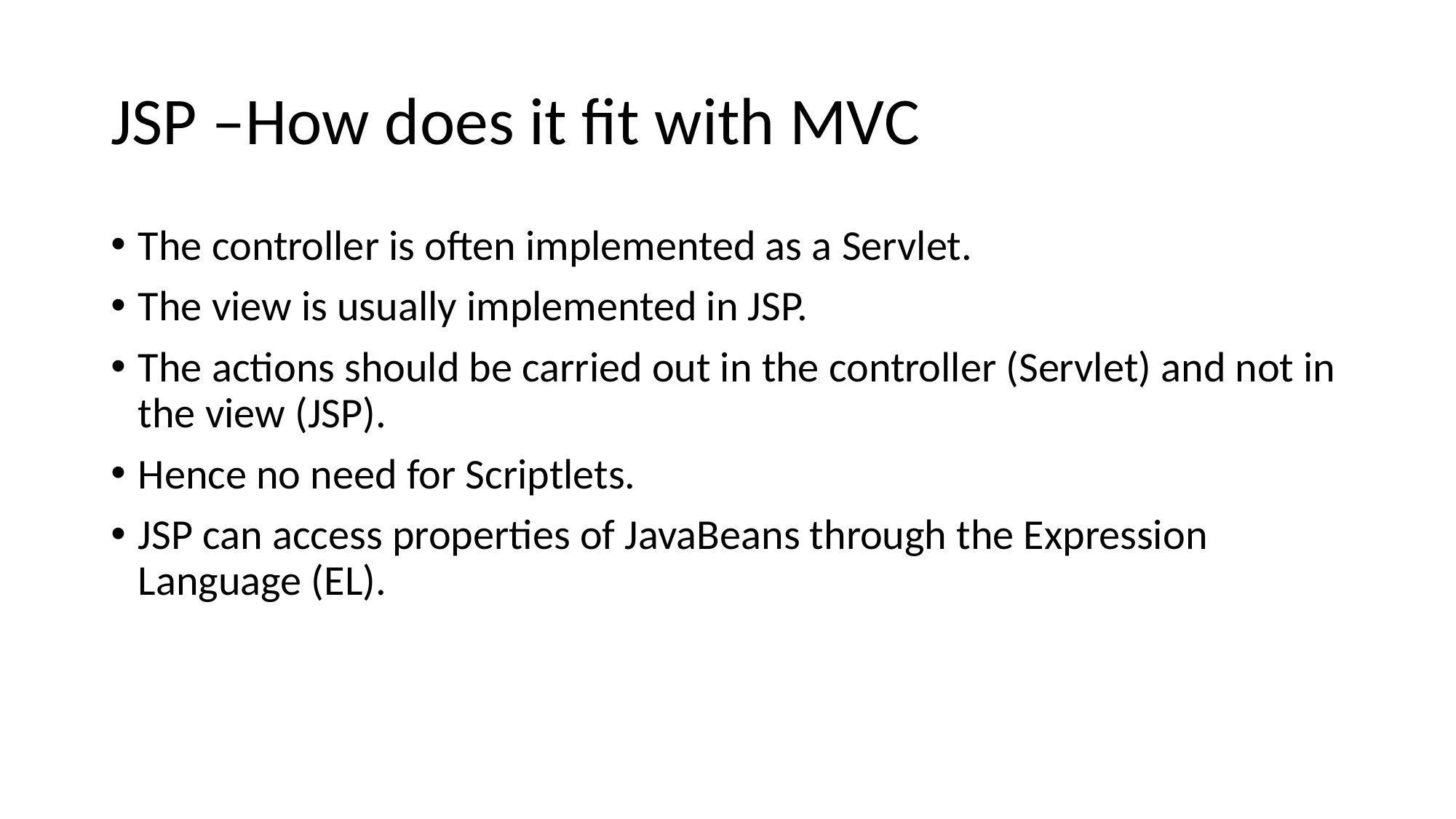

# JSP –How does it fit with MVC
The controller is often implemented as a Servlet.
The view is usually implemented in JSP.
The actions should be carried out in the controller (Servlet) and not in the view (JSP).
Hence no need for Scriptlets.
JSP can access properties of JavaBeans through the Expression Language (EL).